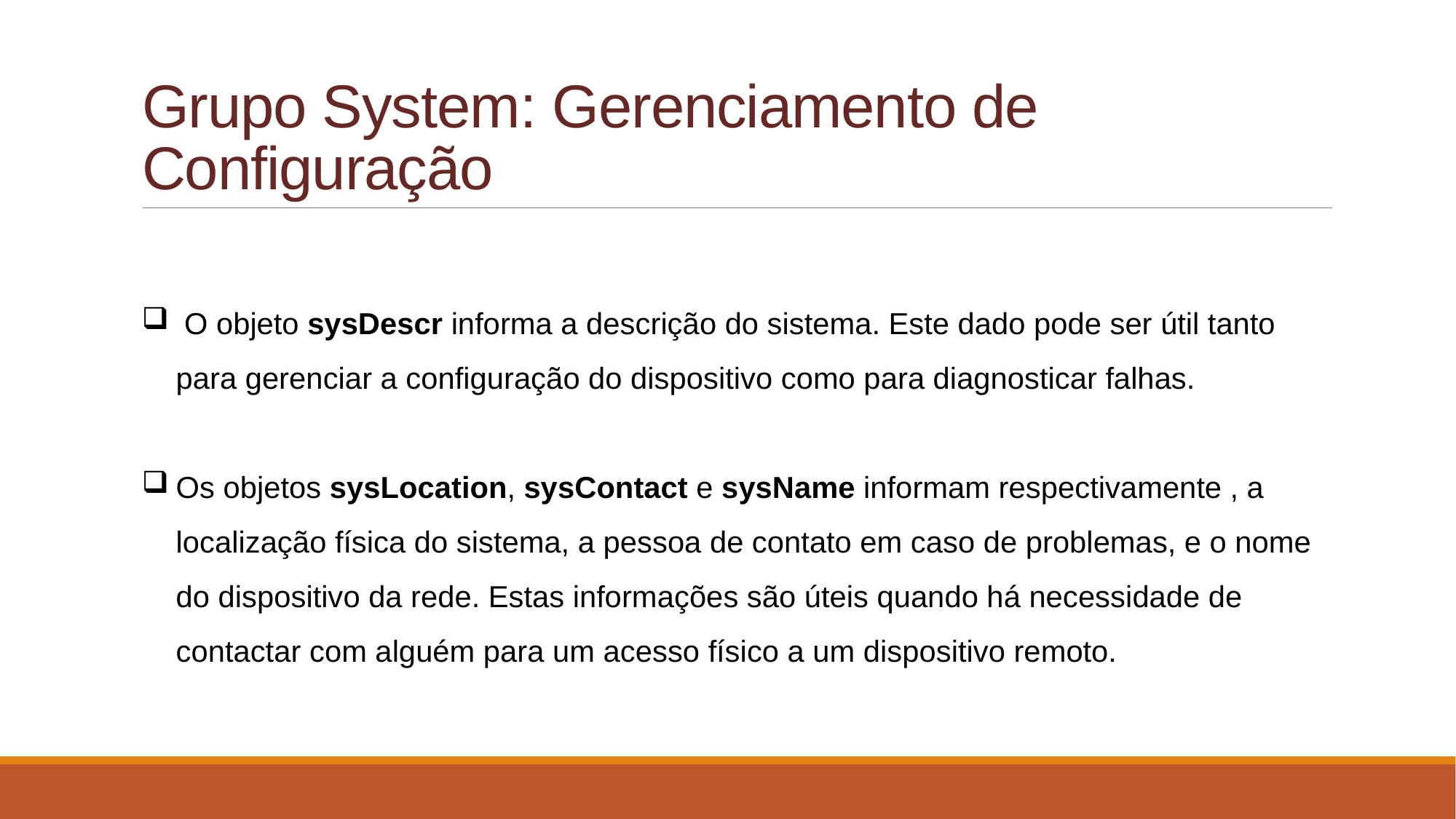

# Grupo System: Gerenciamento de Configuração
 O objeto sysDescr informa a descrição do sistema. Este dado pode ser útil tanto para gerenciar a configuração do dispositivo como para diagnosticar falhas.

Os objetos sysLocation, sysContact e sysName informam respectivamente , a localização física do sistema, a pessoa de contato em caso de problemas, e o nome do dispositivo da rede. Estas informações são úteis quando há necessidade de contactar com alguém para um acesso físico a um dispositivo remoto.